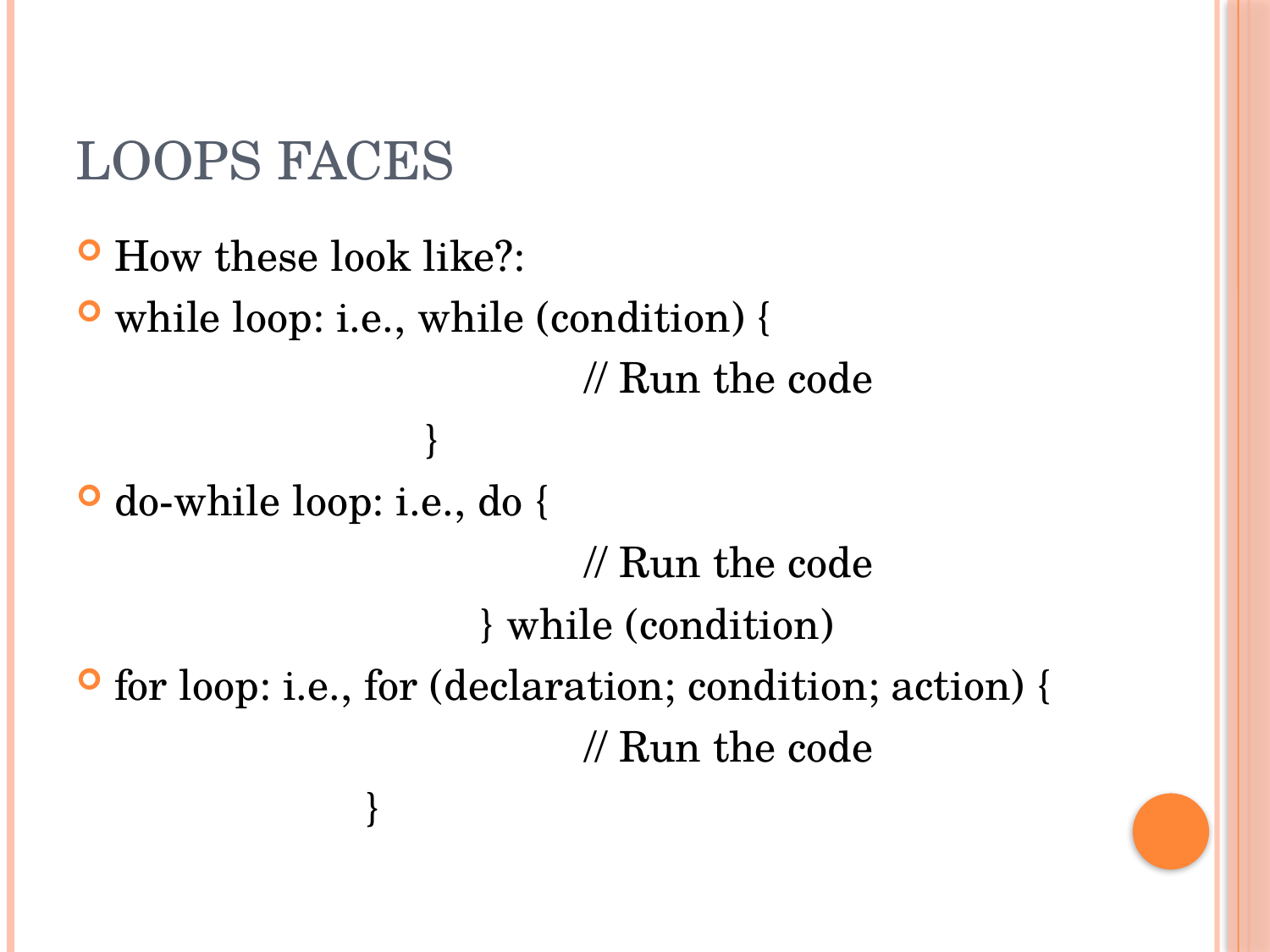

# Loops faces
How these look like?:
while loop: i.e., while (condition) {
				// Run the code
		        }
do-while loop: i.e., do {
				// Run the code
			  } while (condition)
for loop: i.e., for (declaration; condition; action) {
				// Run the code
		   }